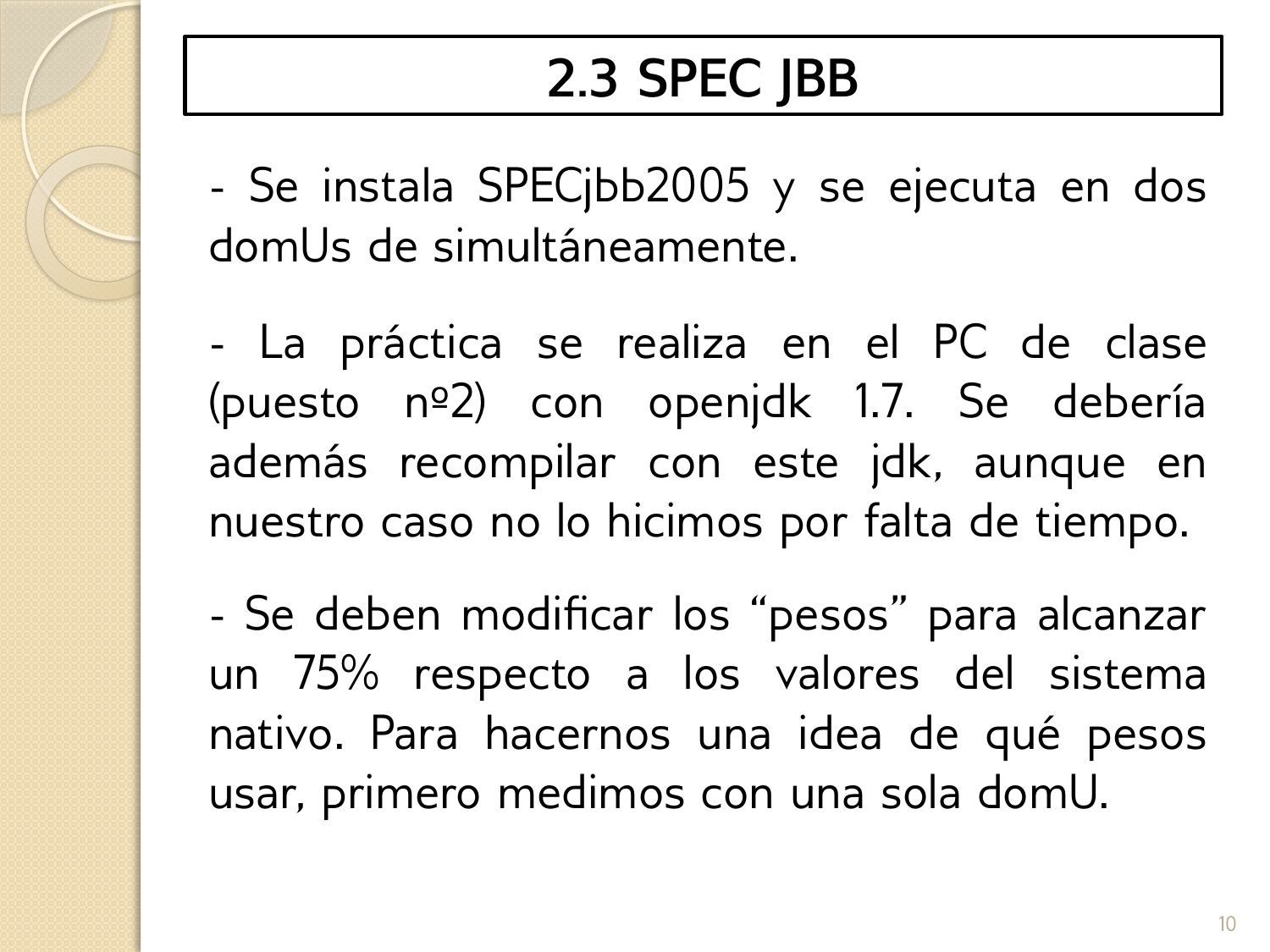

# 2.3 SPEC JBB
- Se instala SPECjbb2005 y se ejecuta en dos domUs de simultáneamente.

- La práctica se realiza en el PC de clase (puesto nº2) con openjdk 1.7. Se debería además recompilar con este jdk, aunque en nuestro caso no lo hicimos por falta de tiempo.

- Se deben modificar los “pesos” para alcanzar un 75% respecto a los valores del sistema nativo. Para hacernos una idea de qué pesos usar, primero medimos con una sola domU.

10